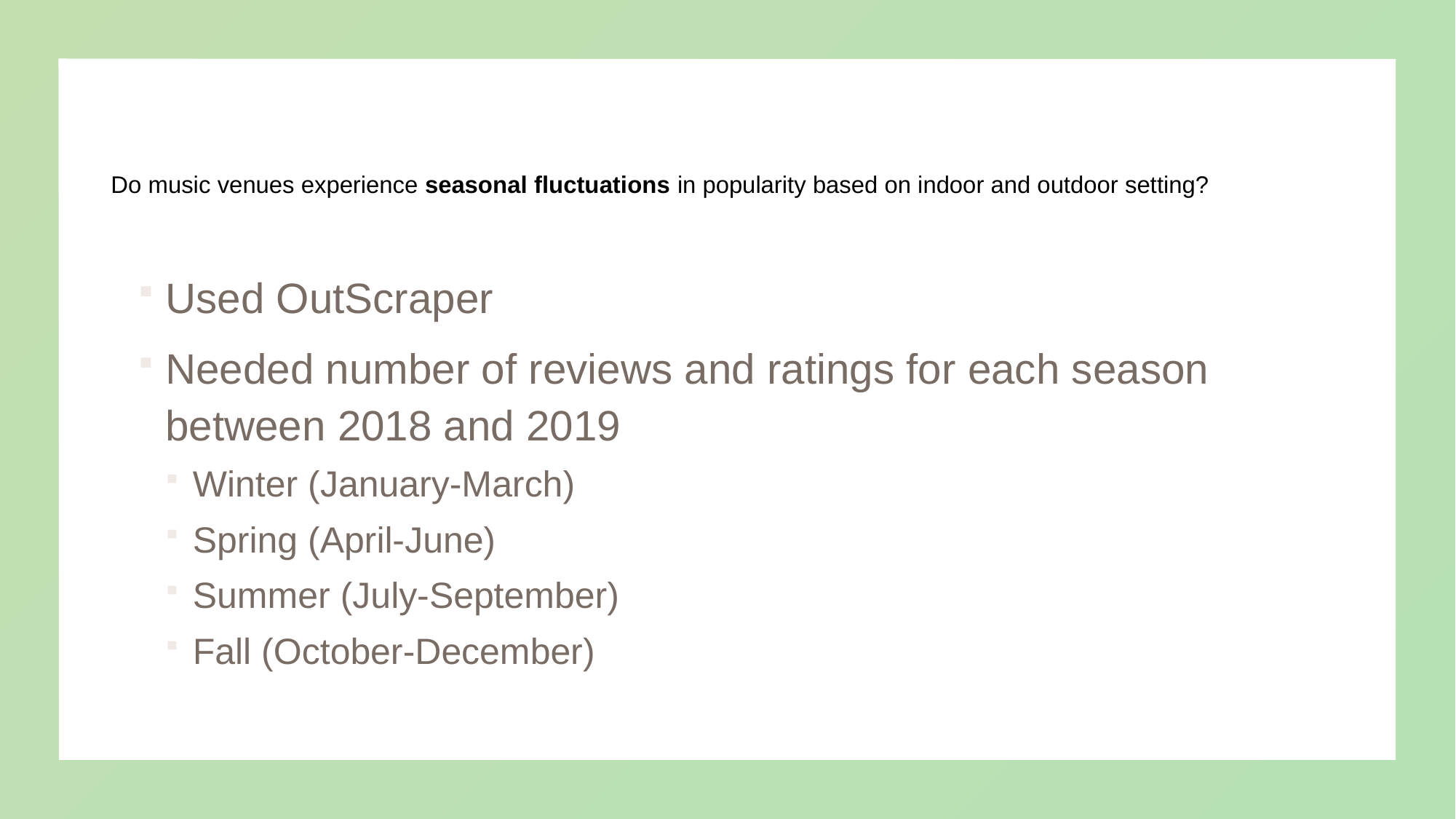

# Do music venues experience seasonal fluctuations in popularity based on indoor and outdoor setting?
Used OutScraper
Needed number of reviews and ratings for each season between 2018 and 2019
Winter (January-March)
Spring (April-June)
Summer (July-September)
Fall (October-December)